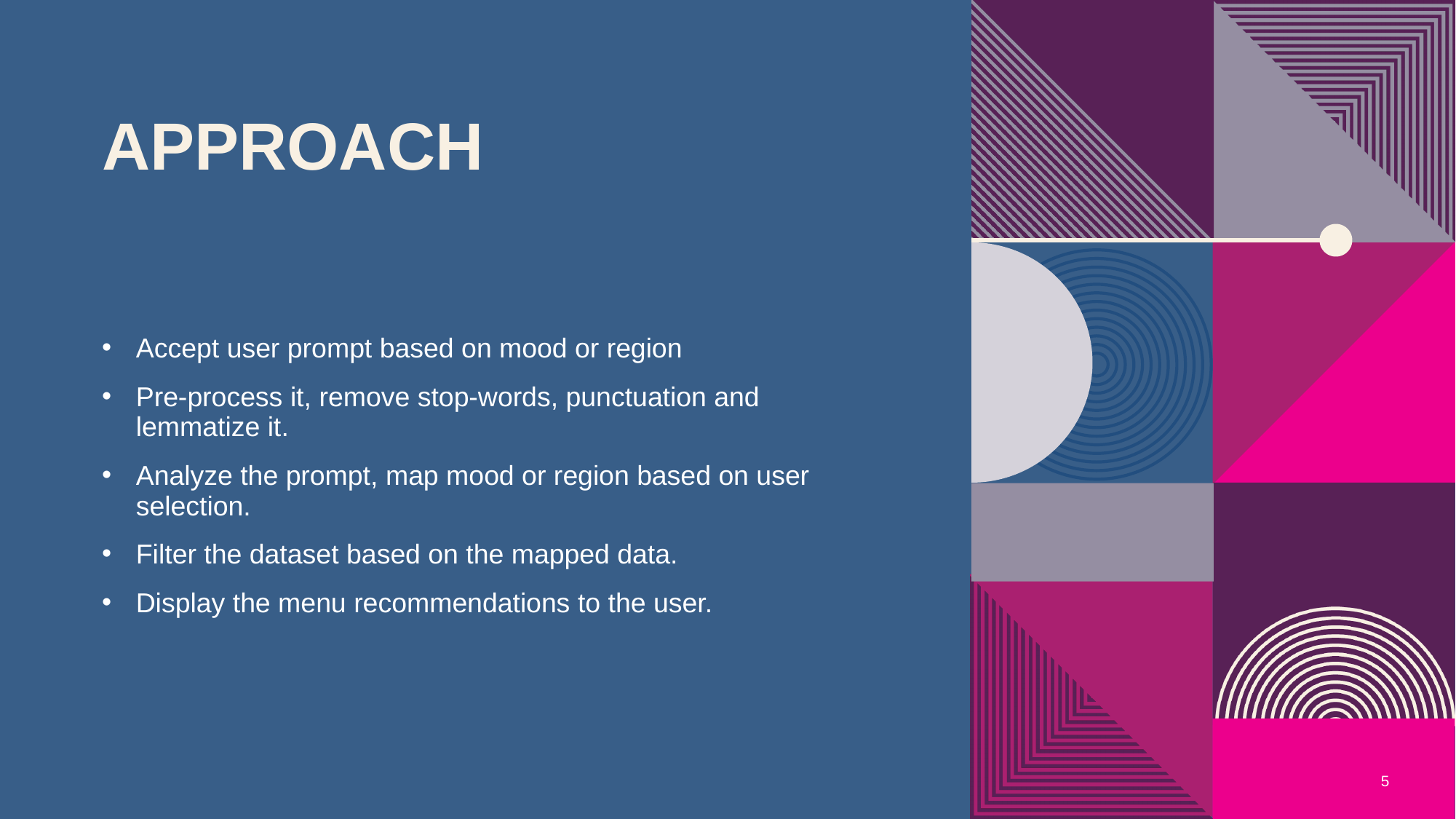

# Approach
Accept user prompt based on mood or region
Pre-process it, remove stop-words, punctuation and lemmatize it.
Analyze the prompt, map mood or region based on user selection.
Filter the dataset based on the mapped data.
Display the menu recommendations to the user.
5